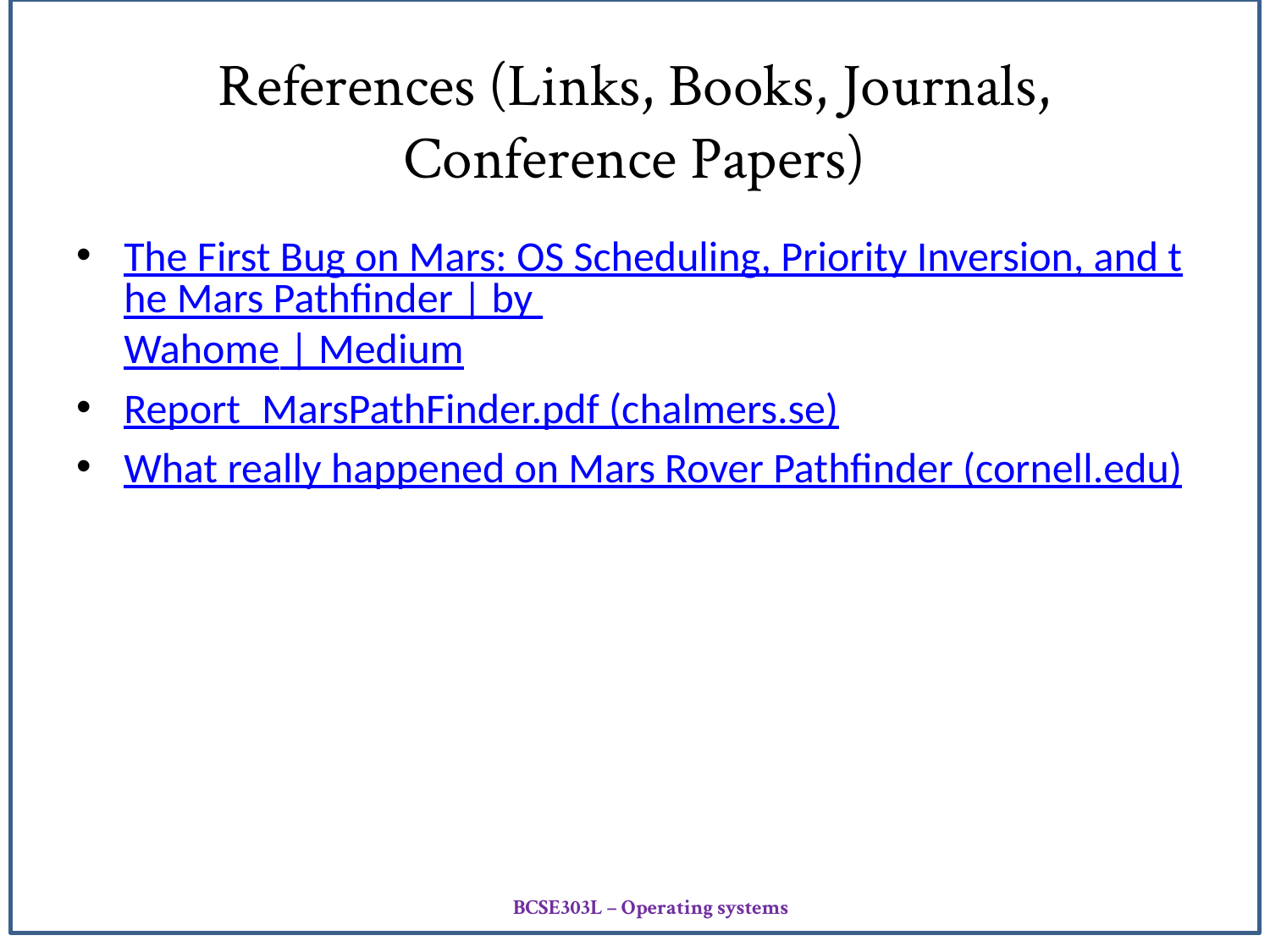

# References (Links, Books, Journals, Conference Papers)
The First Bug on Mars: OS Scheduling, Priority Inversion, and the Mars Pathfinder | by Wahome | Medium
Report_MarsPathFinder.pdf (chalmers.se)
What really happened on Mars Rover Pathfinder (cornell.edu)

BCSE303L – Operating systems